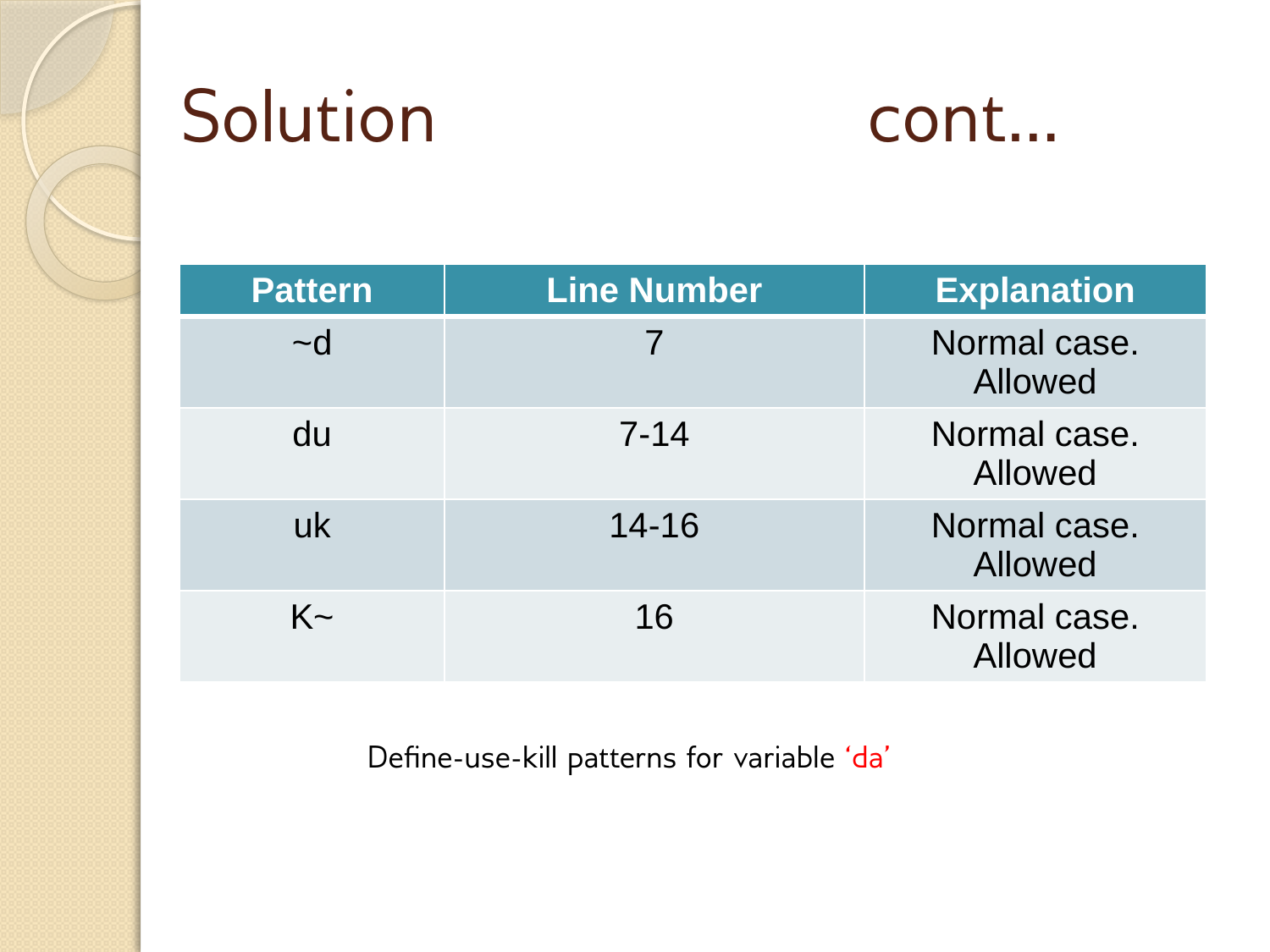

Solution                   cont…
#
| Pattern | Line Number | Explanation |
| --- | --- | --- |
| ~d | 7 | Normal case. Allowed |
| du | 7-14 | Normal case. Allowed |
| uk | 14-16 | Normal case. Allowed |
| K~ | 16 | Normal case. Allowed |
Define-use-kill patterns for variable ‘da’